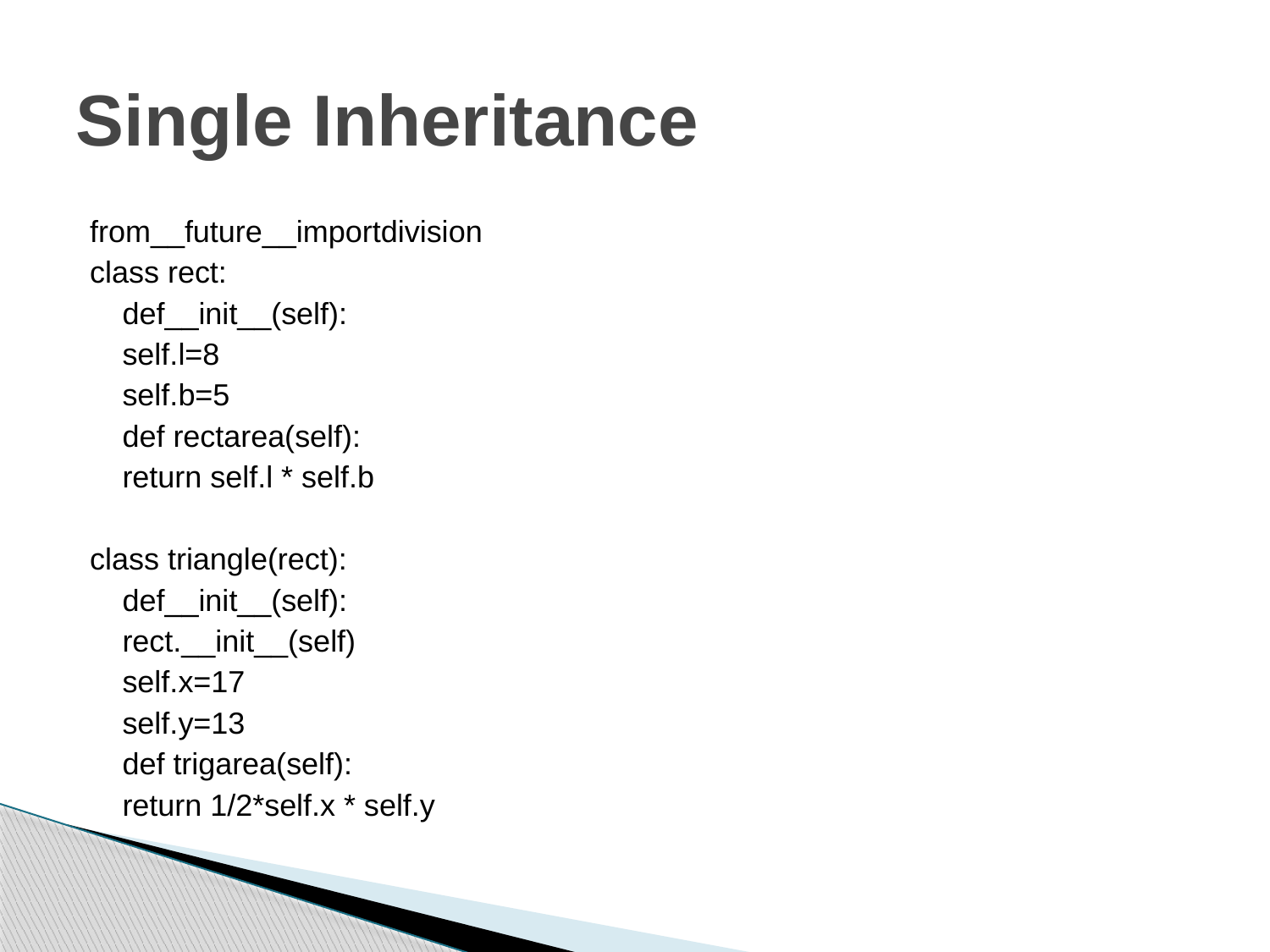

# Single Inheritance
from__future__importdivision
class rect:
	def__init__(self):
		self.l=8
		self.b=5
	def rectarea(self):
		return self.l * self.b

class triangle(rect):
	def__init__(self):
		rect.__init__(self)
		self.x=17
		self.y=13
	def trigarea(self):
		return 1/2*self.x * self.y